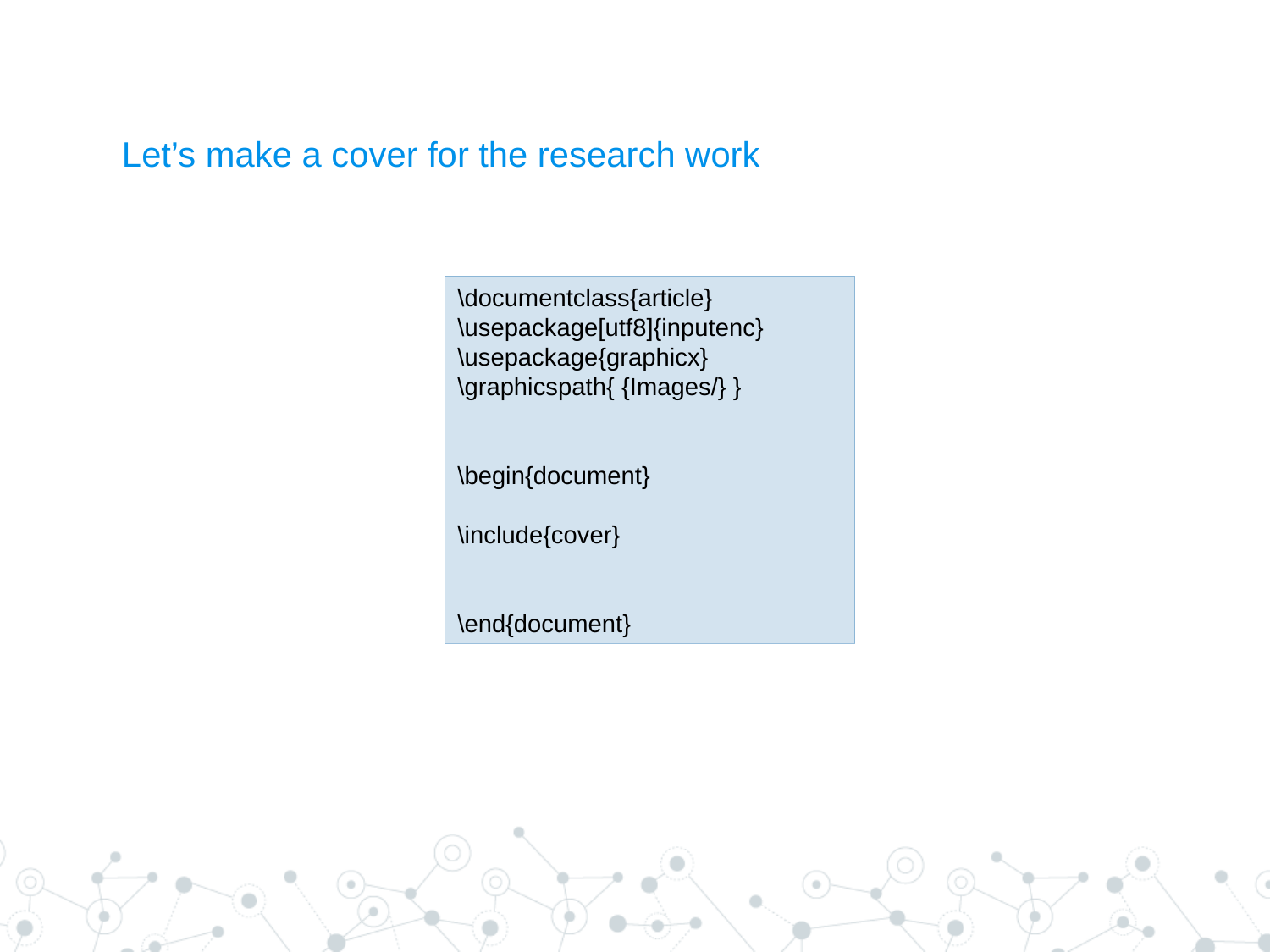

# Let’s make a cover for the research work
\documentclass{article}
\usepackage[utf8]{inputenc}
\usepackage{graphicx}
\graphicspath{ {Images/} }

\begin{document}

\include{cover}

\end{document}